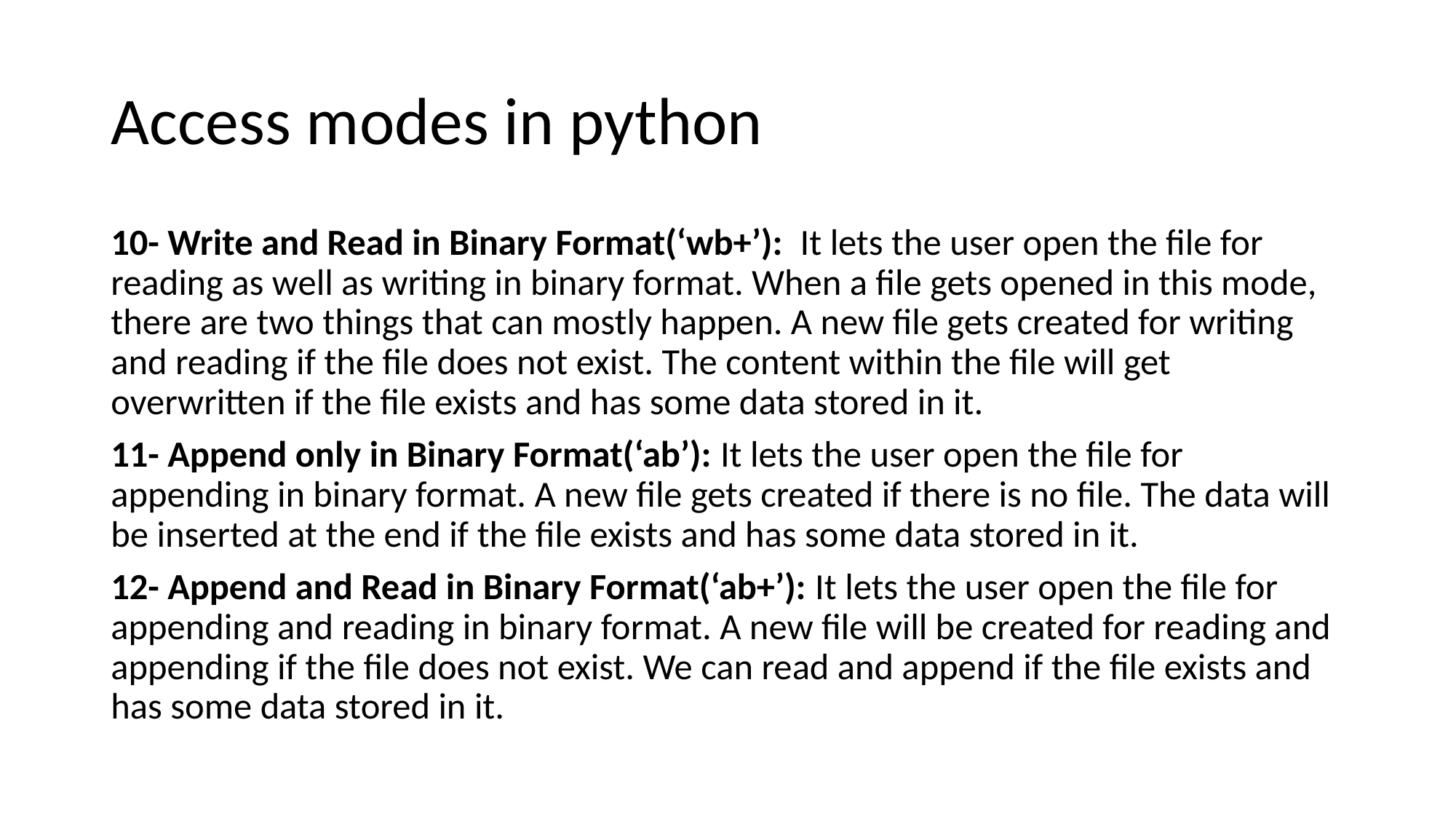

# Access modes in python
10- Write and Read in Binary Format(‘wb+’):  It lets the user open the file for reading as well as writing in binary format. When a file gets opened in this mode, there are two things that can mostly happen. A new file gets created for writing and reading if the file does not exist. The content within the file will get overwritten if the file exists and has some data stored in it.
11- Append only in Binary Format(‘ab’): It lets the user open the file for appending in binary format. A new file gets created if there is no file. The data will be inserted at the end if the file exists and has some data stored in it.
12- Append and Read in Binary Format(‘ab+’): It lets the user open the file for appending and reading in binary format. A new file will be created for reading and appending if the file does not exist. We can read and append if the file exists and has some data stored in it.